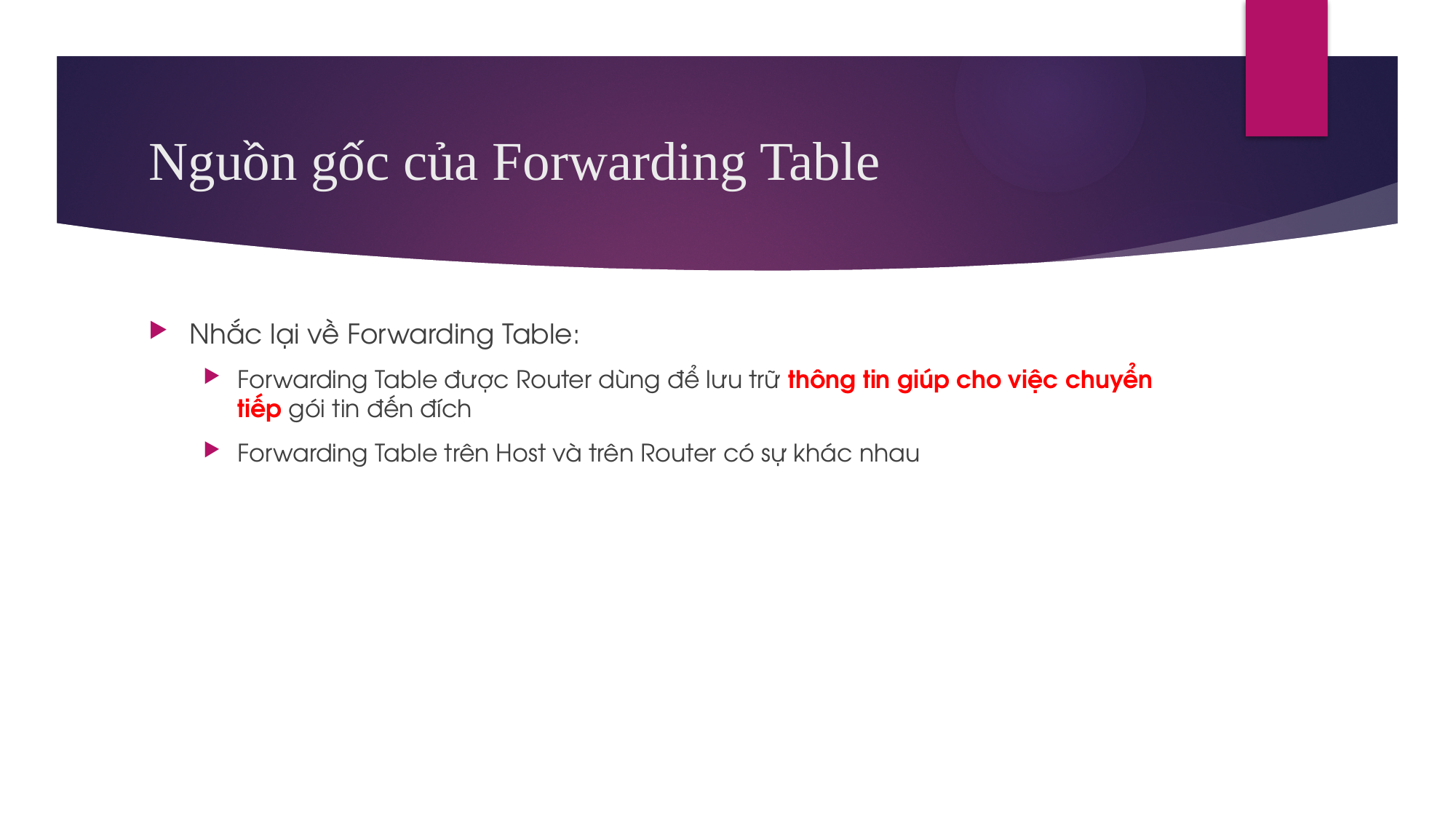

# Nguồn gốc của Forwarding Table
Nhắc lại về Forwarding Table:
Forwarding Table được Router dùng để lưu trữ thông tin giúp cho việc chuyển tiếp gói tin đến đích
Forwarding Table trên Host và trên Router có sự khác nhau